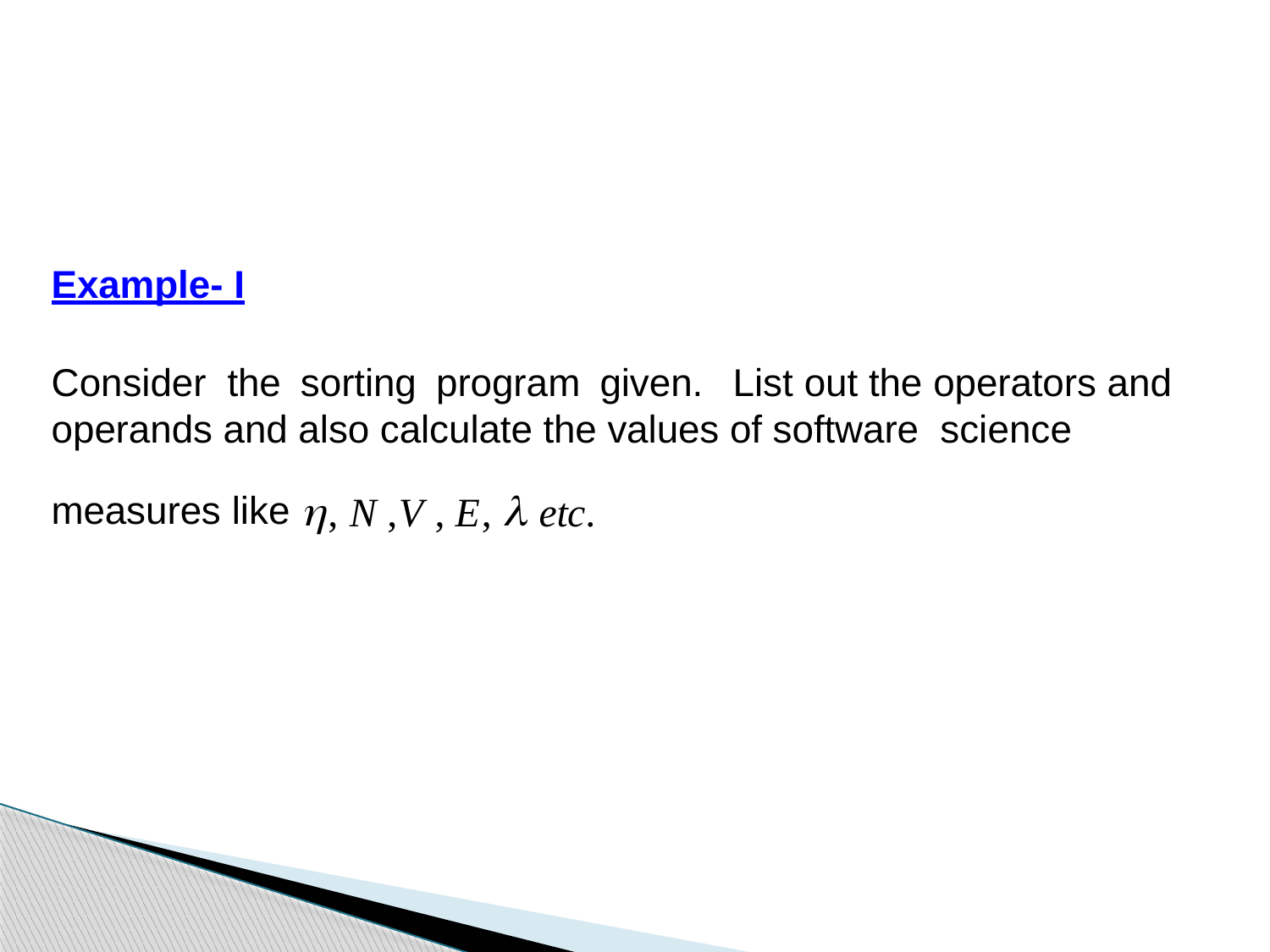

#
Example- I

Consider	the	sorting	program	given.	List out the operators and operands and also calculate the values of software  science measures like η, N ,V , E, λ etc.